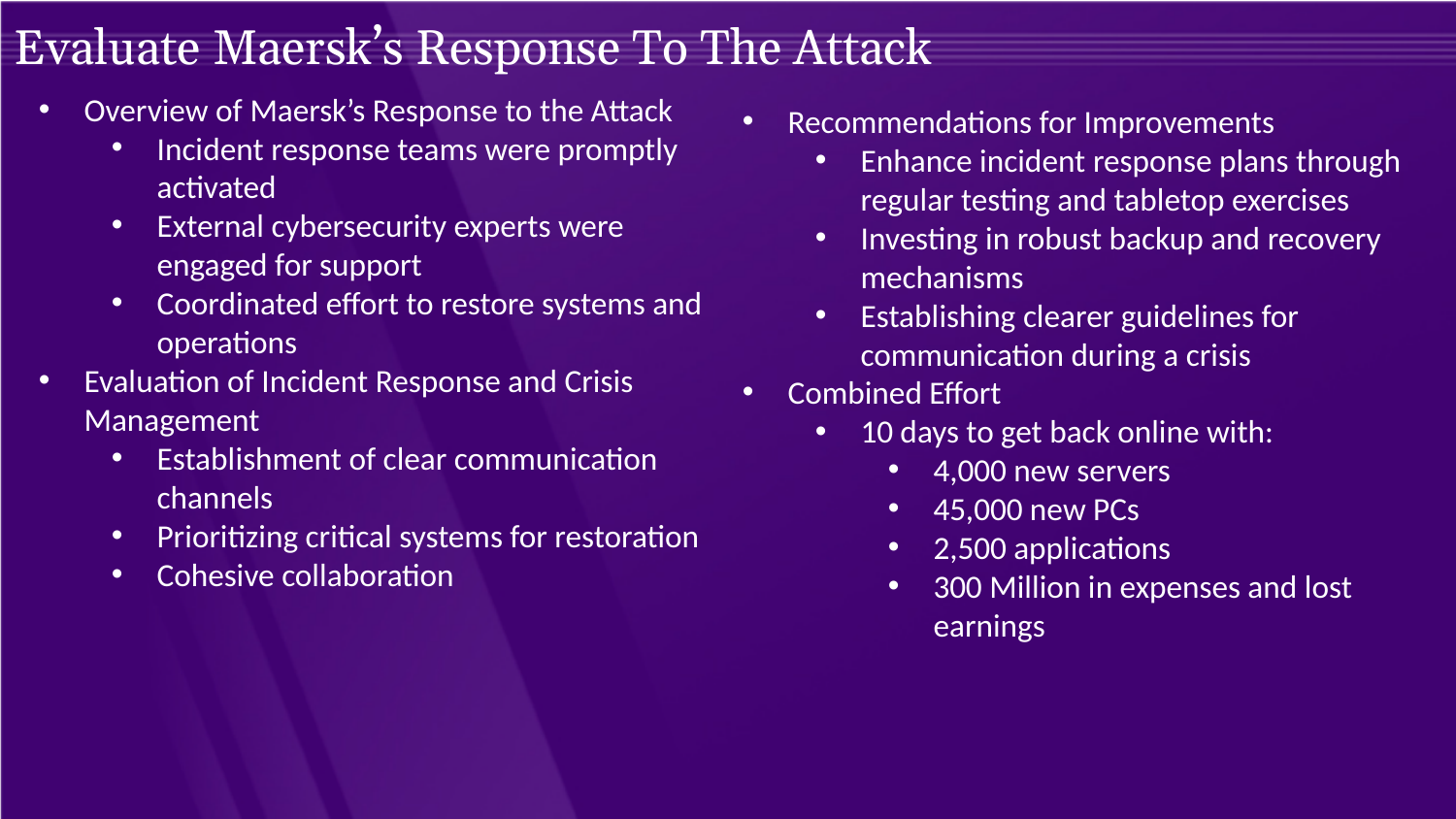

Evaluate Maersk’s Response To The Attack
Overview of Maersk’s Response to the Attack
Incident response teams were promptly activated
External cybersecurity experts were engaged for support
Coordinated effort to restore systems and operations
Evaluation of Incident Response and Crisis Management
Establishment of clear communication channels
Prioritizing critical systems for restoration
Cohesive collaboration
Recommendations for Improvements
Enhance incident response plans through regular testing and tabletop exercises
Investing in robust backup and recovery mechanisms
Establishing clearer guidelines for communication during a crisis
Combined Effort
10 days to get back online with:
4,000 new servers
45,000 new PCs
2,500 applications
300 Million in expenses and lost earnings